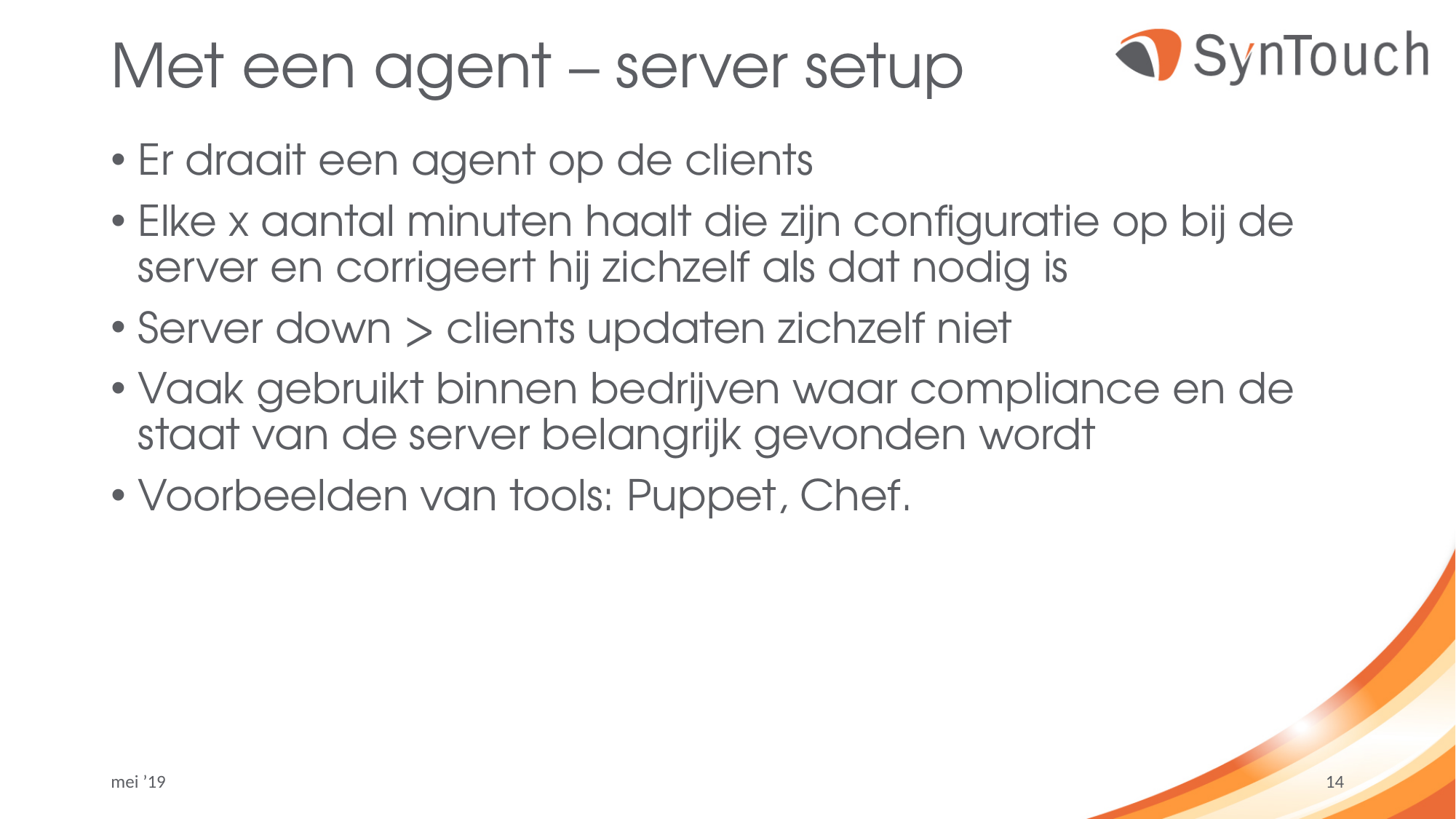

# Met een agent – server setup
Er draait een agent op de clients
Elke x aantal minuten haalt die zijn configuratie op bij de server en corrigeert hij zichzelf als dat nodig is
Server down > clients updaten zichzelf niet
Vaak gebruikt binnen bedrijven waar compliance en de staat van de server belangrijk gevonden wordt
Voorbeelden van tools: Puppet, Chef.
mei ’19
14